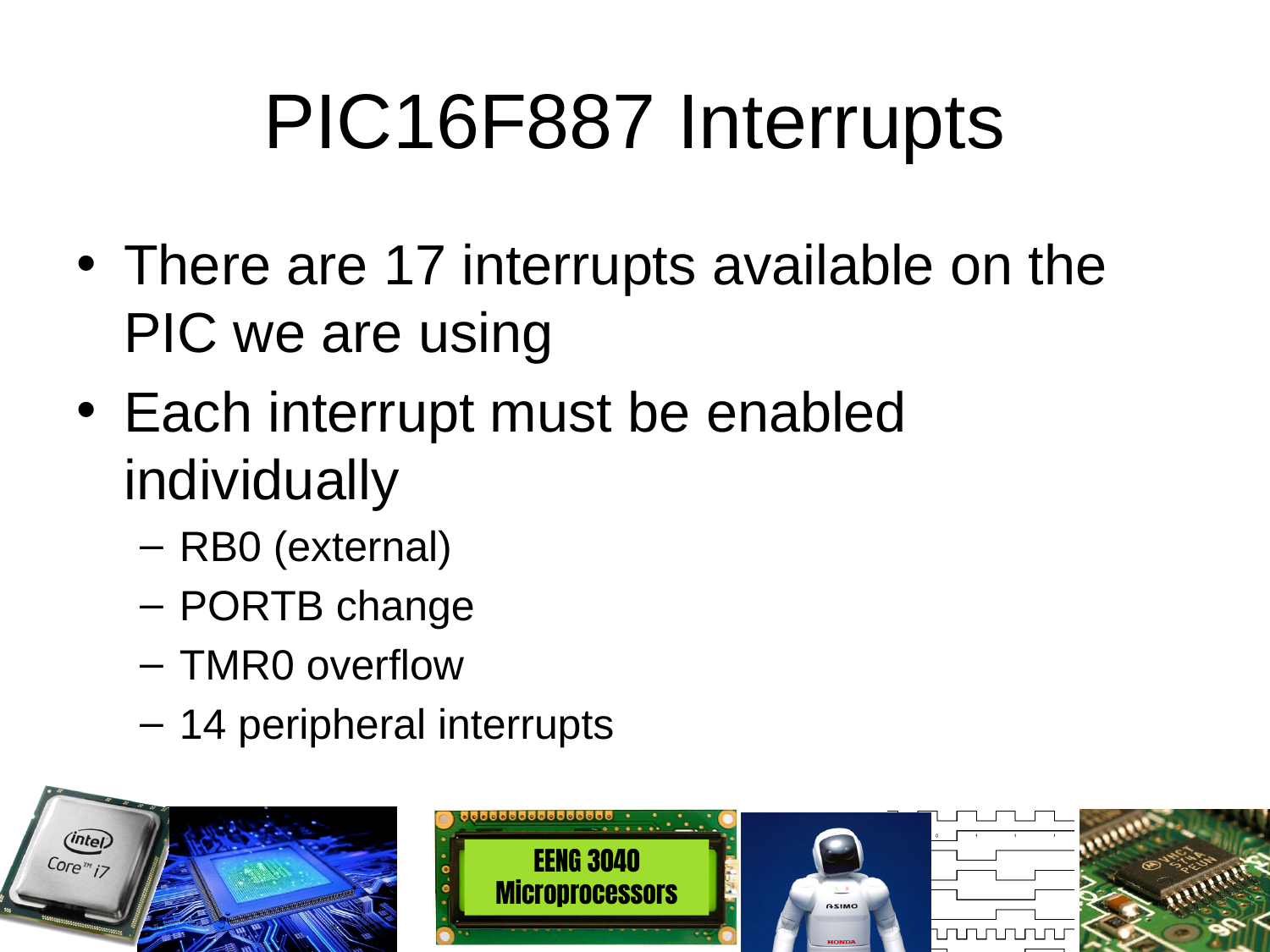

# PIC16F887 Interrupts
There are 17 interrupts available on the PIC we are using
Each interrupt must be enabled individually
RB0 (external)
PORTB change
TMR0 overflow
14 peripheral interrupts